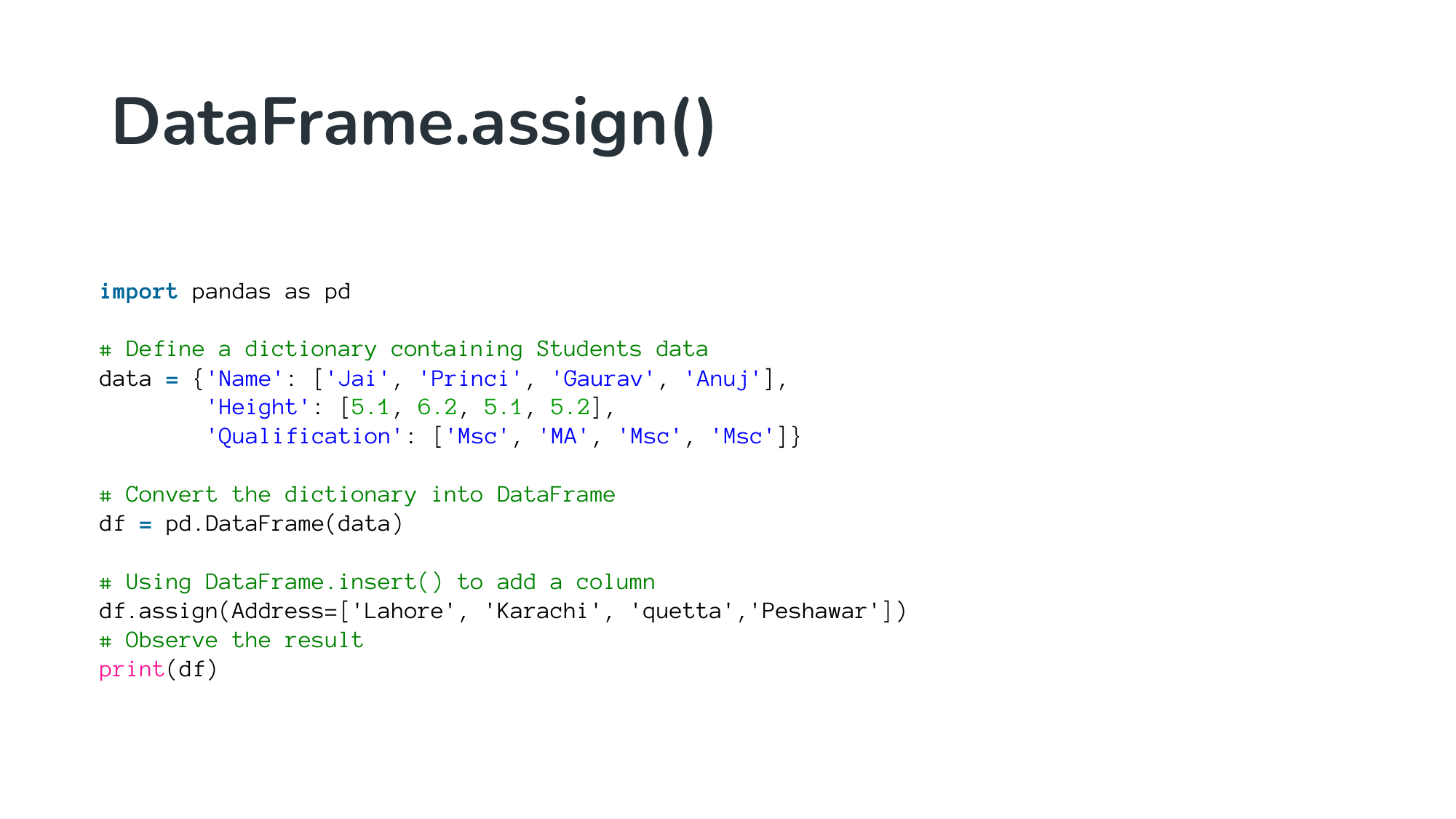

# DataFrame.assign()
import pandas as pd

# Define a dictionary containing Students data
data = {'Name': ['Jai', 'Princi', 'Gaurav', 'Anuj'],
        'Height': [5.1, 6.2, 5.1, 5.2],
        'Qualification': ['Msc', 'MA', 'Msc', 'Msc']}

# Convert the dictionary into DataFrame
df = pd.DataFrame(data)

# Using DataFrame.insert() to add a column
df.assign(Address=['Lahore', 'Karachi', 'quetta','Peshawar'])
# Observe the result
print(df)